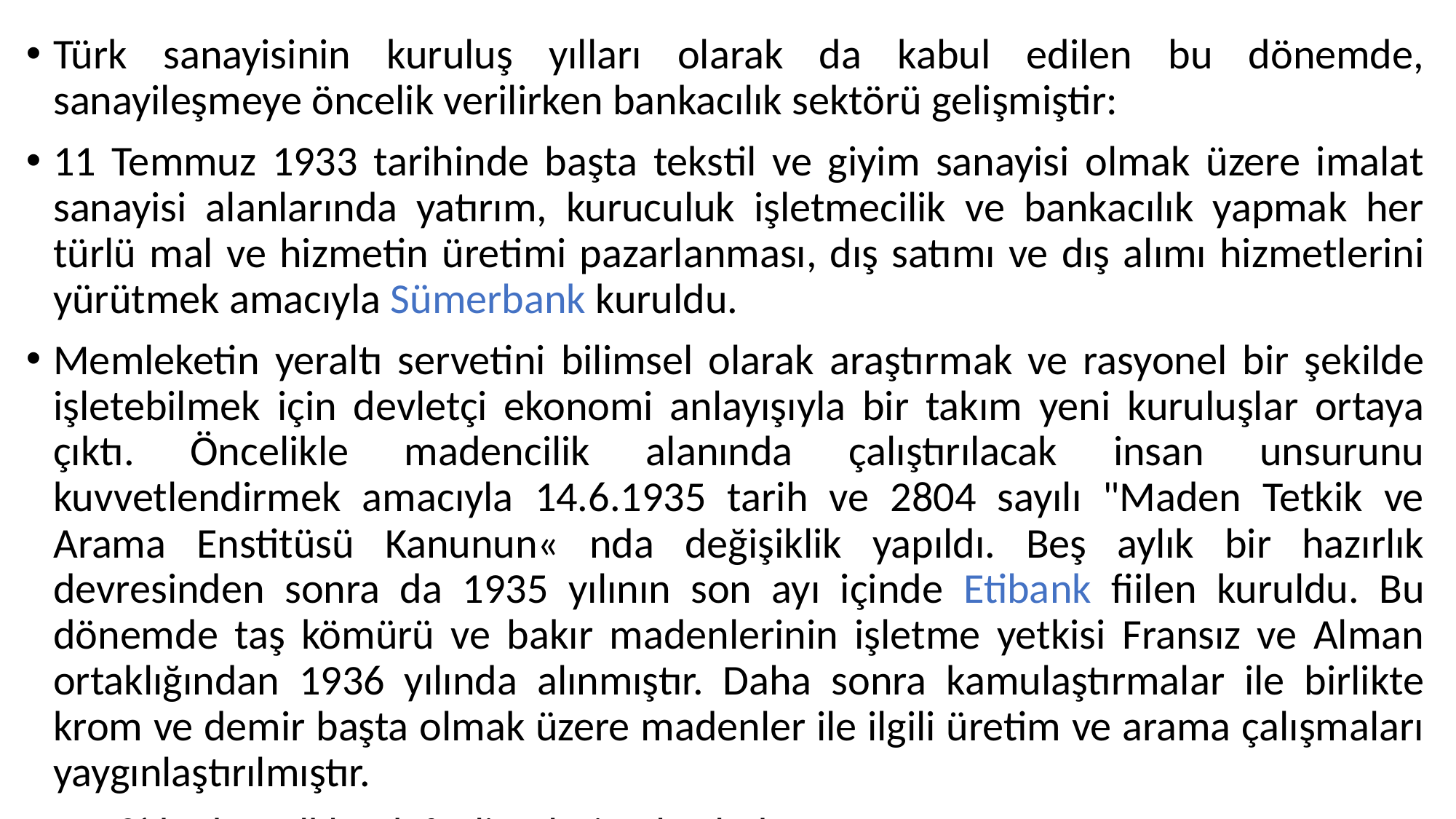

Türk sanayisinin kuruluş yılları olarak da kabul edilen bu dönemde, sanayileşmeye öncelik verilirken bankacılık sektörü gelişmiştir:
11 Temmuz 1933 tarihinde başta tekstil ve giyim sanayisi olmak üzere imalat sanayisi alanlarında yatırım, kuruculuk işletmecilik ve bankacılık yapmak her türlü mal ve hizmetin üretimi pazarlanması, dış satımı ve dış alımı hizmetlerini yürütmek amacıyla Sümerbank kuruldu.
Memleketin yeraltı servetini bilimsel olarak araştırmak ve rasyonel bir şekilde işletebilmek için devletçi ekonomi anlayışıyla bir takım yeni kuruluşlar ortaya çıktı. Öncelikle madencilik alanında çalıştırılacak insan unsurunu kuvvetlendirmek amacıyla 14.6.1935 tarih ve 2804 sayılı "Maden Tetkik ve Arama Enstitüsü Kanunun« nda değişiklik yapıldı. Beş aylık bir hazırlık devresinden sonra da 1935 yılının son ayı içinde Etibank fiilen kuruldu. Bu dönemde taş kömürü ve bakır madenlerinin işletme yetkisi Fransız ve Alman ortaklığından 1936 yılında alınmıştır. Daha sonra kamulaştırmalar ile birlikte krom ve demir başta olmak üzere madenler ile ilgili üretim ve arama çalışmaları yaygınlaştırılmıştır.
1938’de de Halkbank faaliyetlerine başladı.